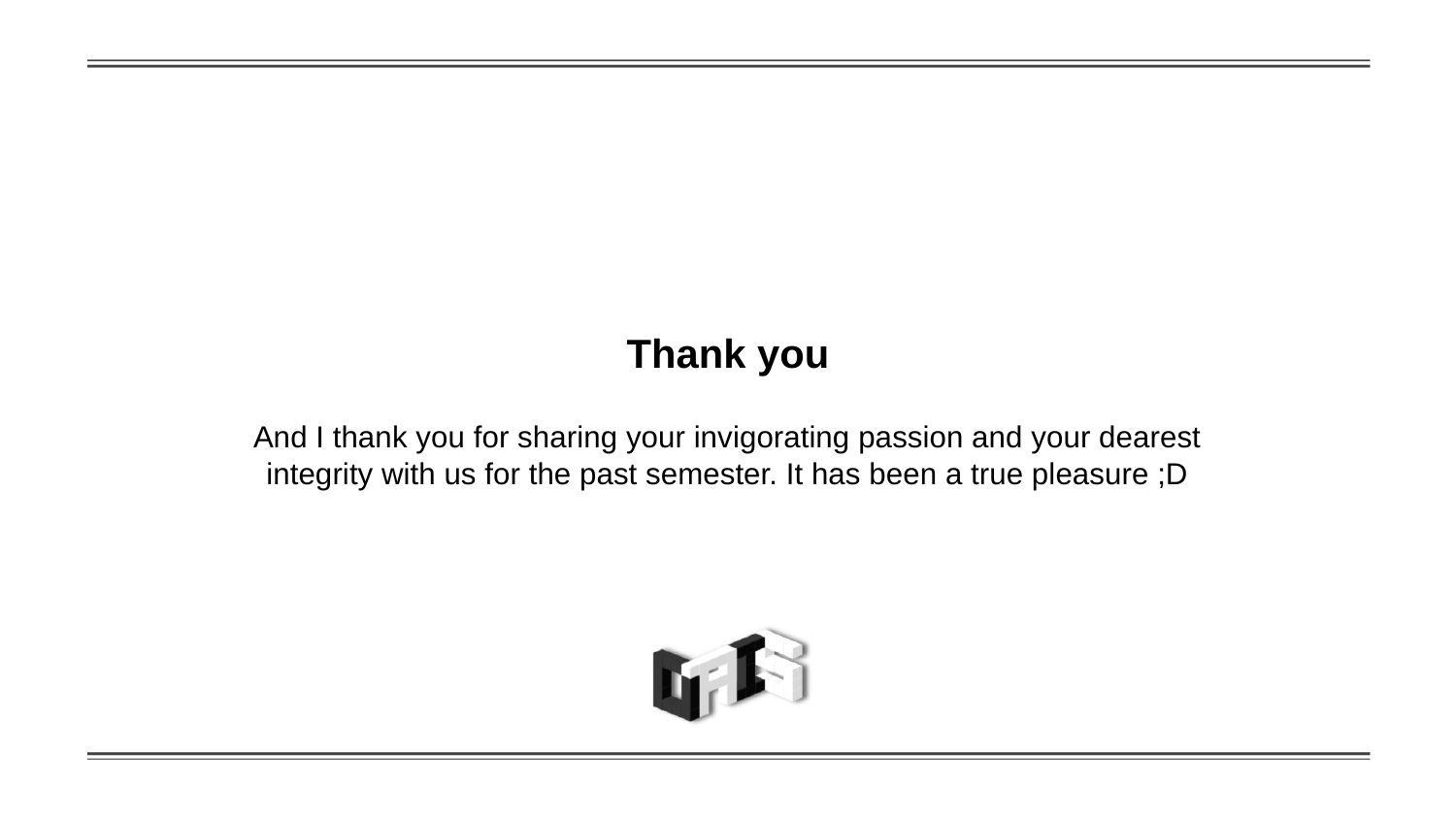

Thank you

And I thank you for sharing your invigorating passion and your dearest integrity with us for the past semester. It has been a true pleasure ;D